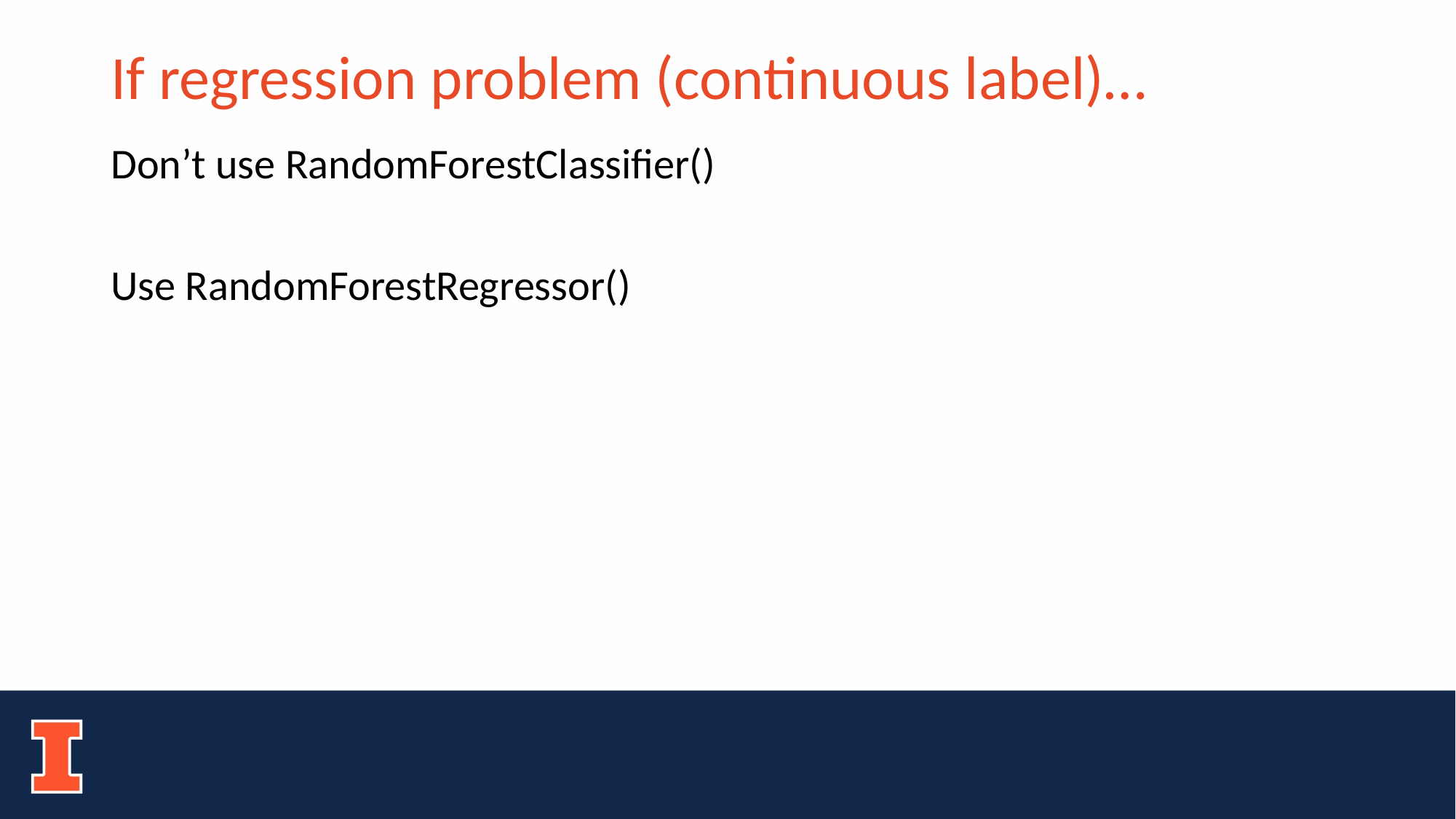

# If regression problem (continuous label)…
Don’t use RandomForestClassifier()

Use RandomForestRegressor()